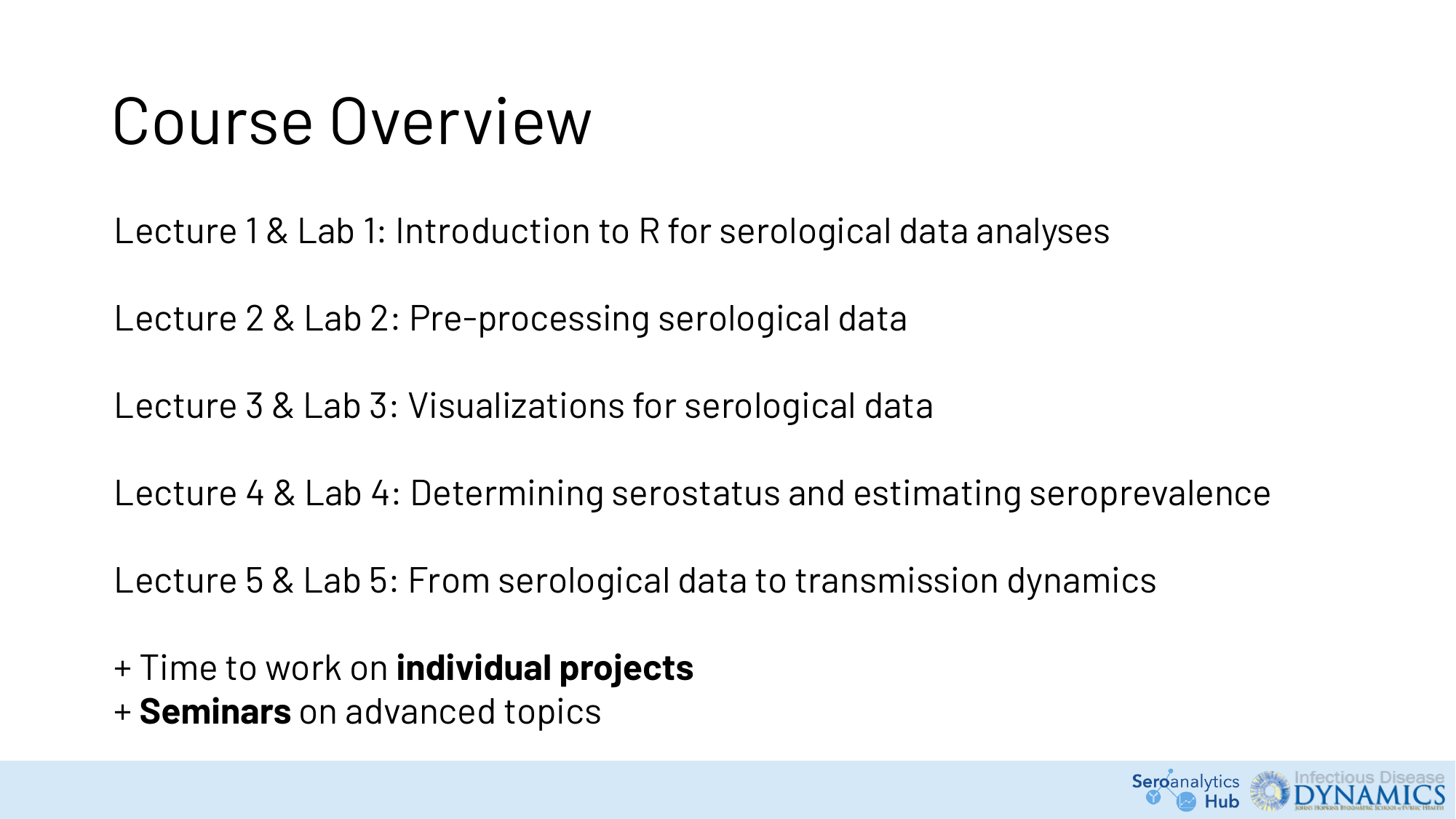

# Course Overview
Lecture 1 & Lab 1: Introduction to R for serological data analyses

Lecture 2 & Lab 2: Pre-processing serological data

Lecture 3 & Lab 3: Visualizations for serological data

Lecture 4 & Lab 4: Determining serostatus and estimating seroprevalence

Lecture 5 & Lab 5: From serological data to transmission dynamics

+ Time to work on individual projects
+ Seminars on advanced topics